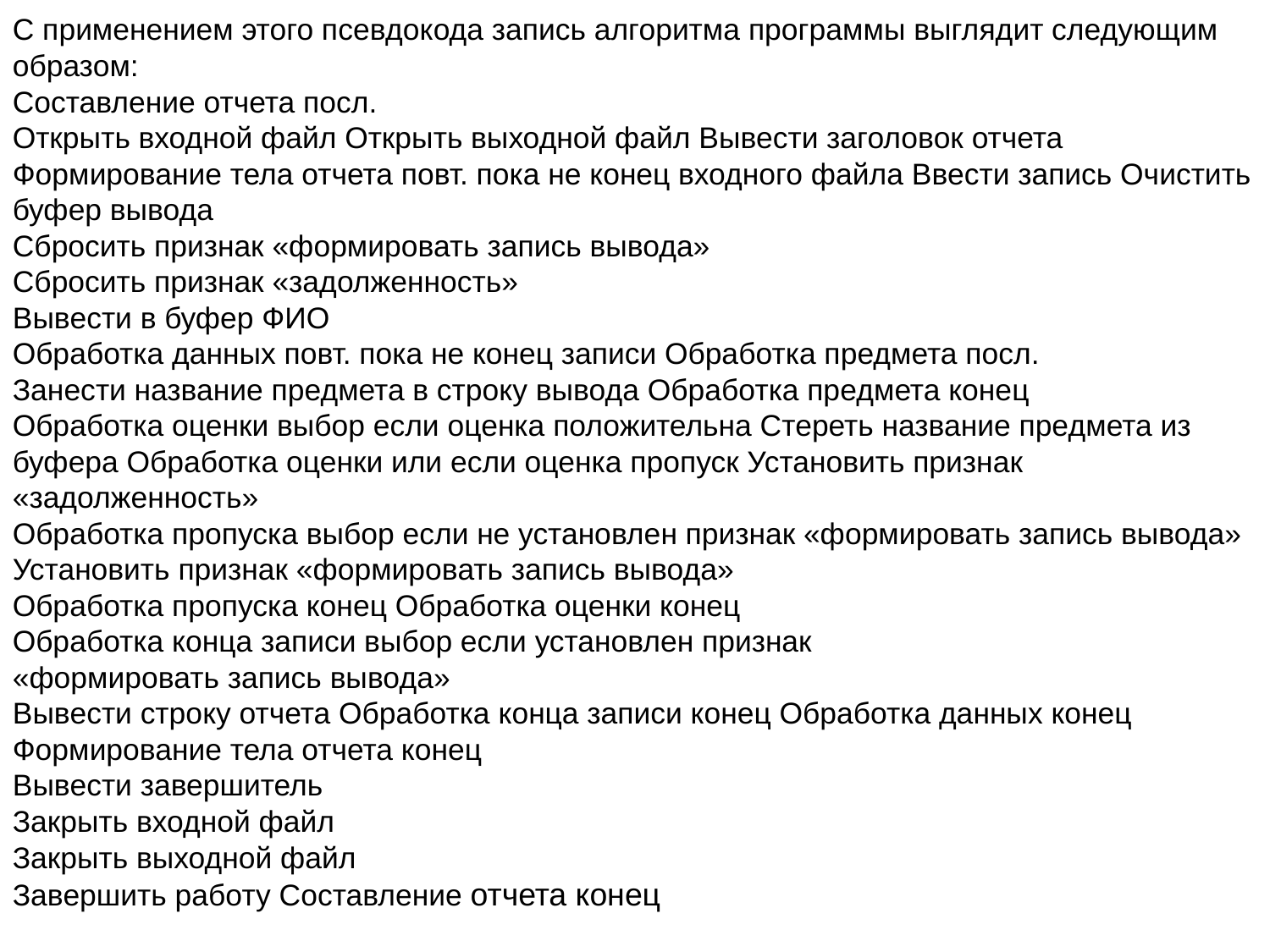

С применением этого псевдокода запись алгоритма программы выглядит следующим образом:
Составление отчета посл.
Открыть входной файл Открыть выходной файл Вывести заголовок отчета
Формирование тела отчета повт. пока не конец входного файла Ввести запись Очистить буфер вывода
Сбросить признак «формировать запись вывода»
Сбросить признак «задолженность»
Вывести в буфер ФИО
Обработка данных повт. пока не конец записи Обработка предмета посл.
Занести название предмета в строку вывода Обработка предмета конец
Обработка оценки выбор если оценка положительна Стереть название предмета из буфера Обработка оценки или если оценка пропуск Установить признак «задолженность»
Обработка пропуска выбор если не установлен признак «формировать запись вывода»
Установить признак «формировать запись вывода»
Обработка пропуска конец Обработка оценки конец
Обработка конца записи выбор если установлен признак
«формировать запись вывода»
Вывести строку отчета Обработка конца записи конец Обработка данных конец
Формирование тела отчета конец
Вывести завершитель
Закрыть входной файл
Закрыть выходной файл
Завершить работу Составление отчета конец